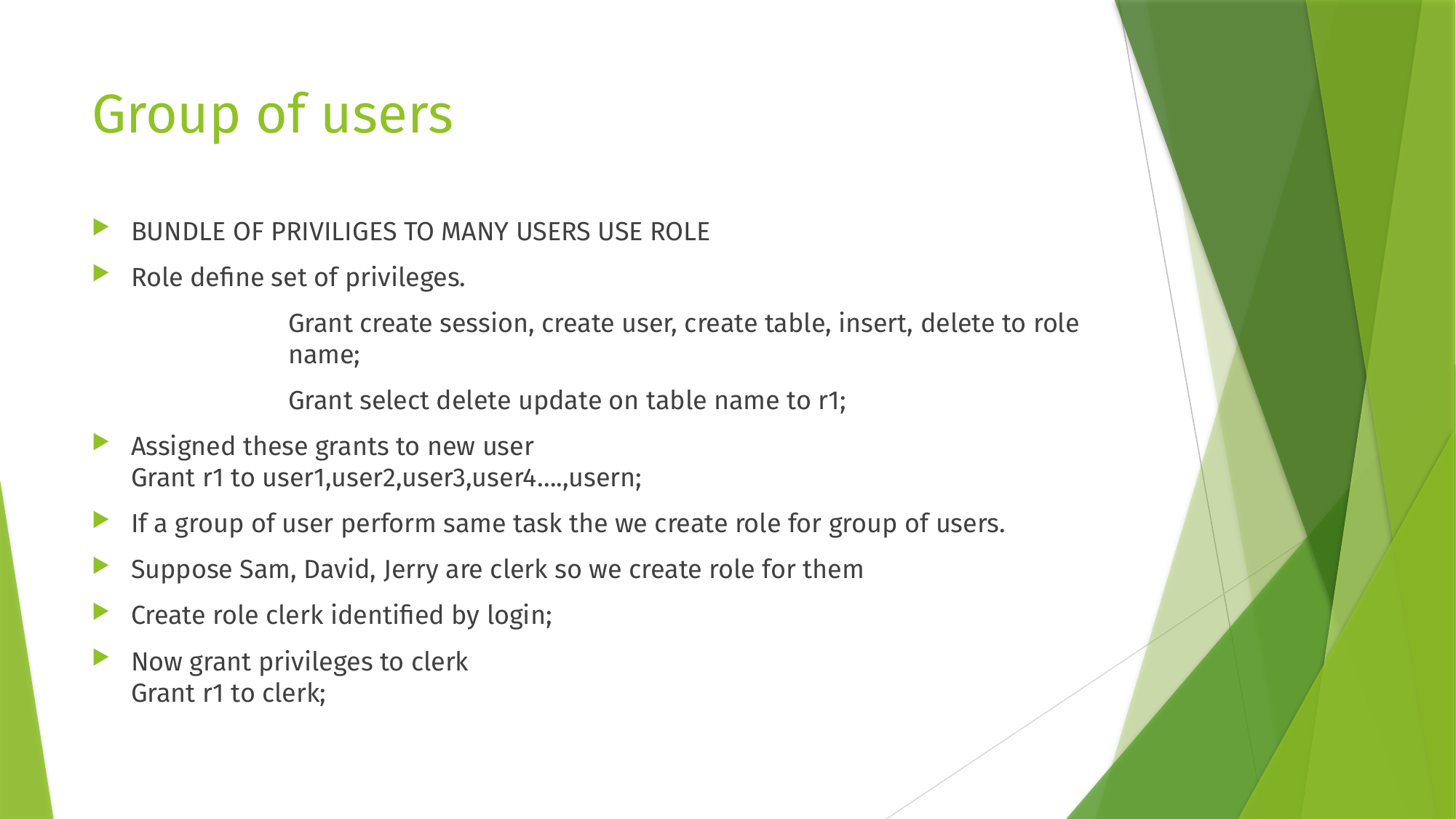

# Group of users
BUNDLE OF PRIVILIGES TO MANY USERS USE ROLE
Role define set of privileges.
Grant create session, create user, create table, insert, delete to role name;
Grant select delete update on table name to r1;
Assigned these grants to new user
				Grant r1 to user1,user2,user3,user4….,usern;
If a group of user perform same task the we create role for group of users.
Suppose Sam, David, Jerry are clerk so we create role for them
Create role clerk identified by login;
Now grant privileges to clerk
					Grant r1 to clerk;